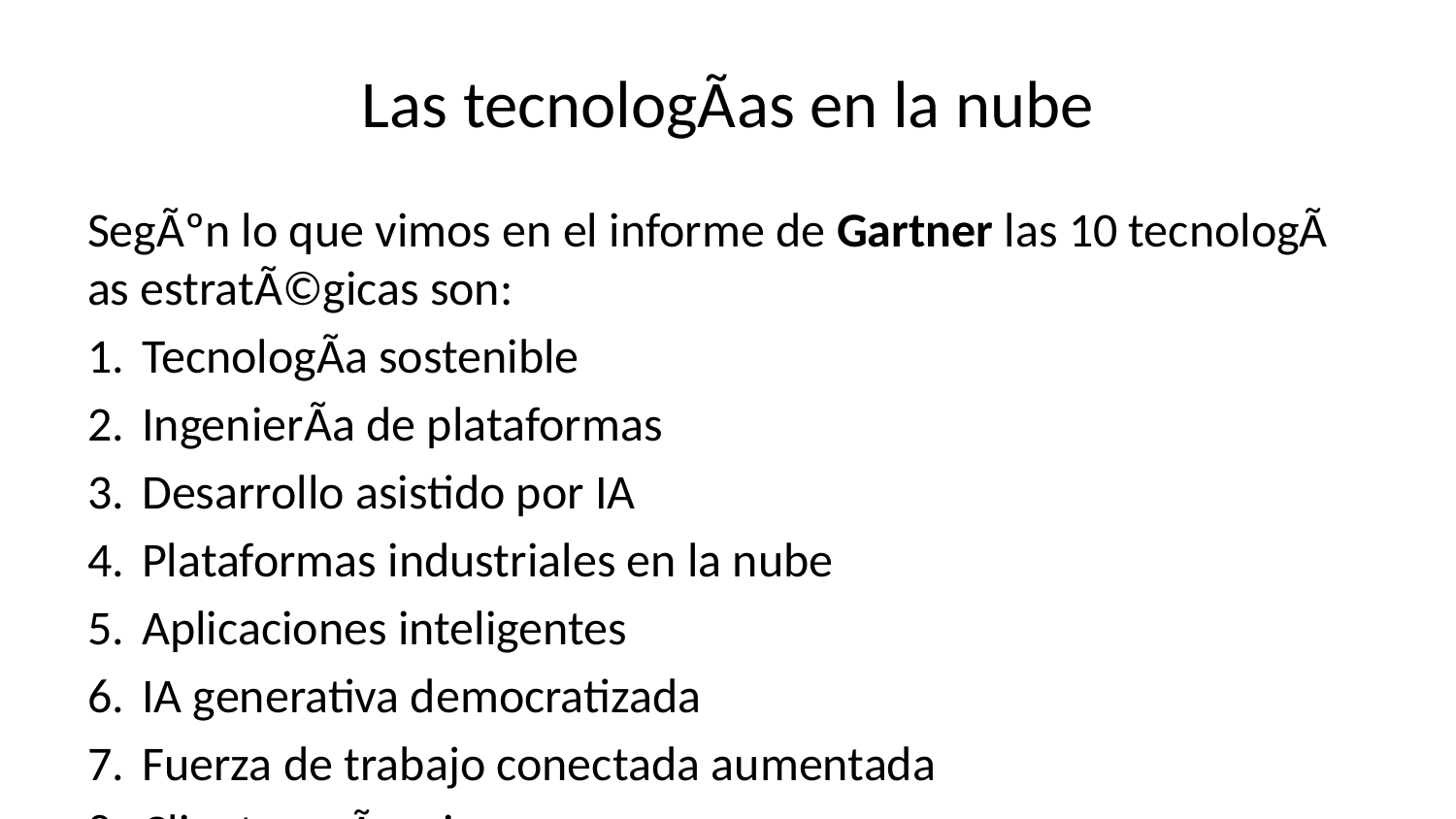

# Las tecnologÃ­as en la nube
SegÃºn lo que vimos en el informe de Gartner las 10 tecnologÃ­as estratÃ©gicas son:
TecnologÃ­a sostenible
IngenierÃ­a de plataformas
Desarrollo asistido por IA
Plataformas industriales en la nube
Aplicaciones inteligentes
IA generativa democratizada
Fuerza de trabajo conectada aumentada
Clientes mÃ¡quina
GestiÃ³n de la confianza, el riesgo y la seguridad de la IA (AI TRiSM)
GestiÃ³n continua de la exposiciÃ³n a amenazas (CTEM)